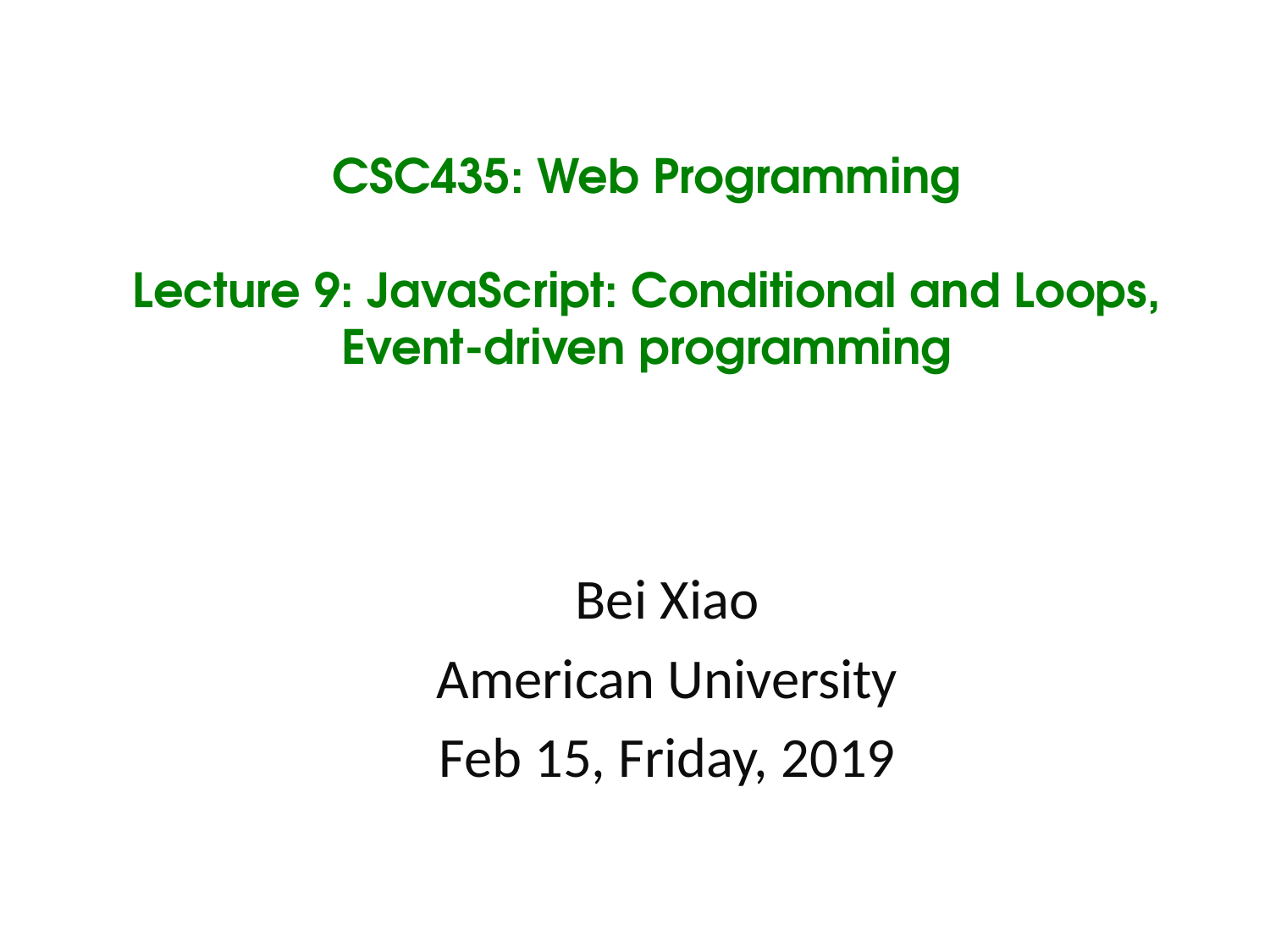

# CSC435: Web Programming Lecture 9: JavaScript: Conditional and Loops, Event-driven programming
Bei Xiao
American University
Feb 15, Friday, 2019